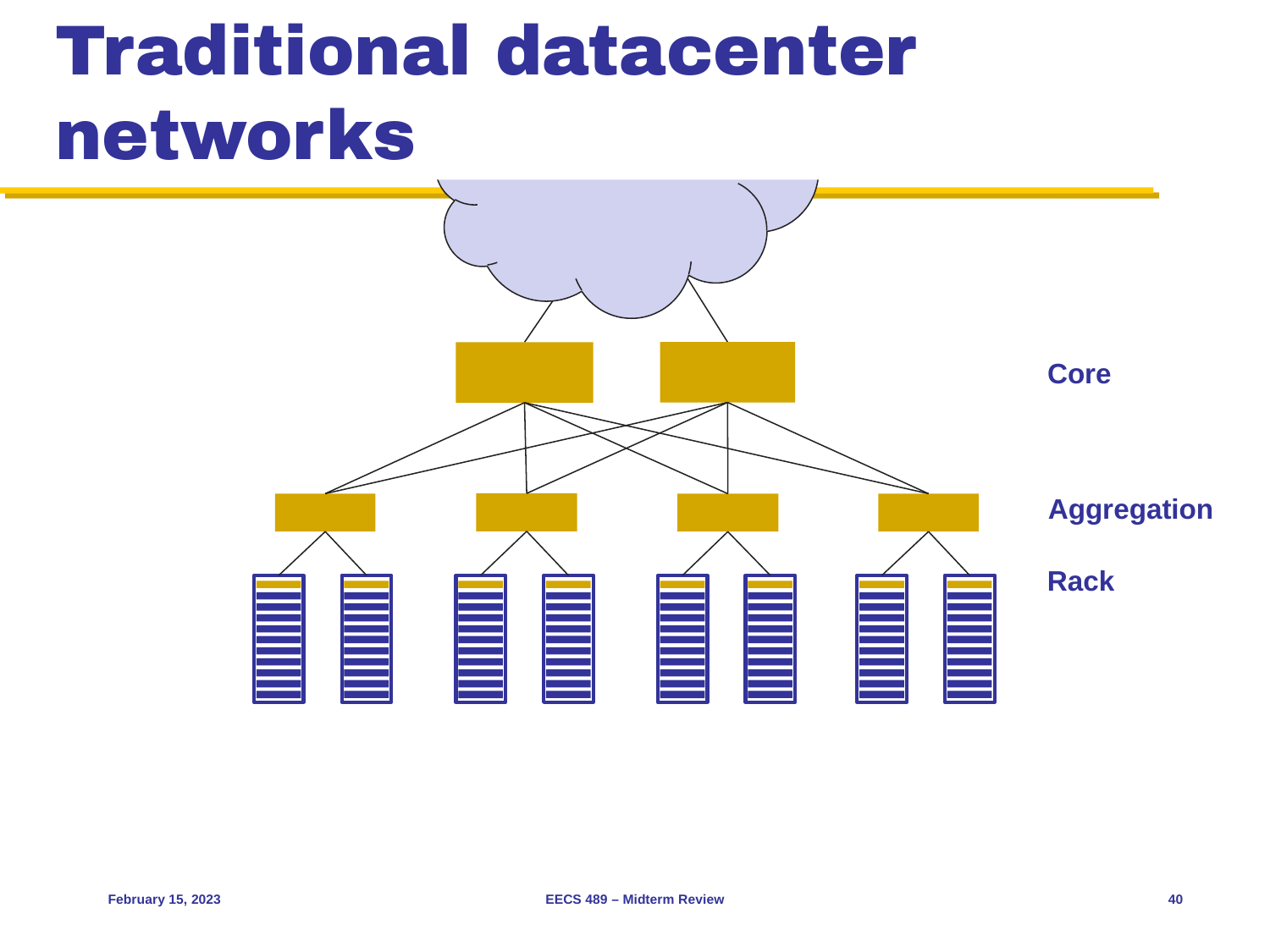

# Traditional datacenter networks

Core
Aggregation

Rack

February 15, 2023
EECS 489 – Midterm Review
40